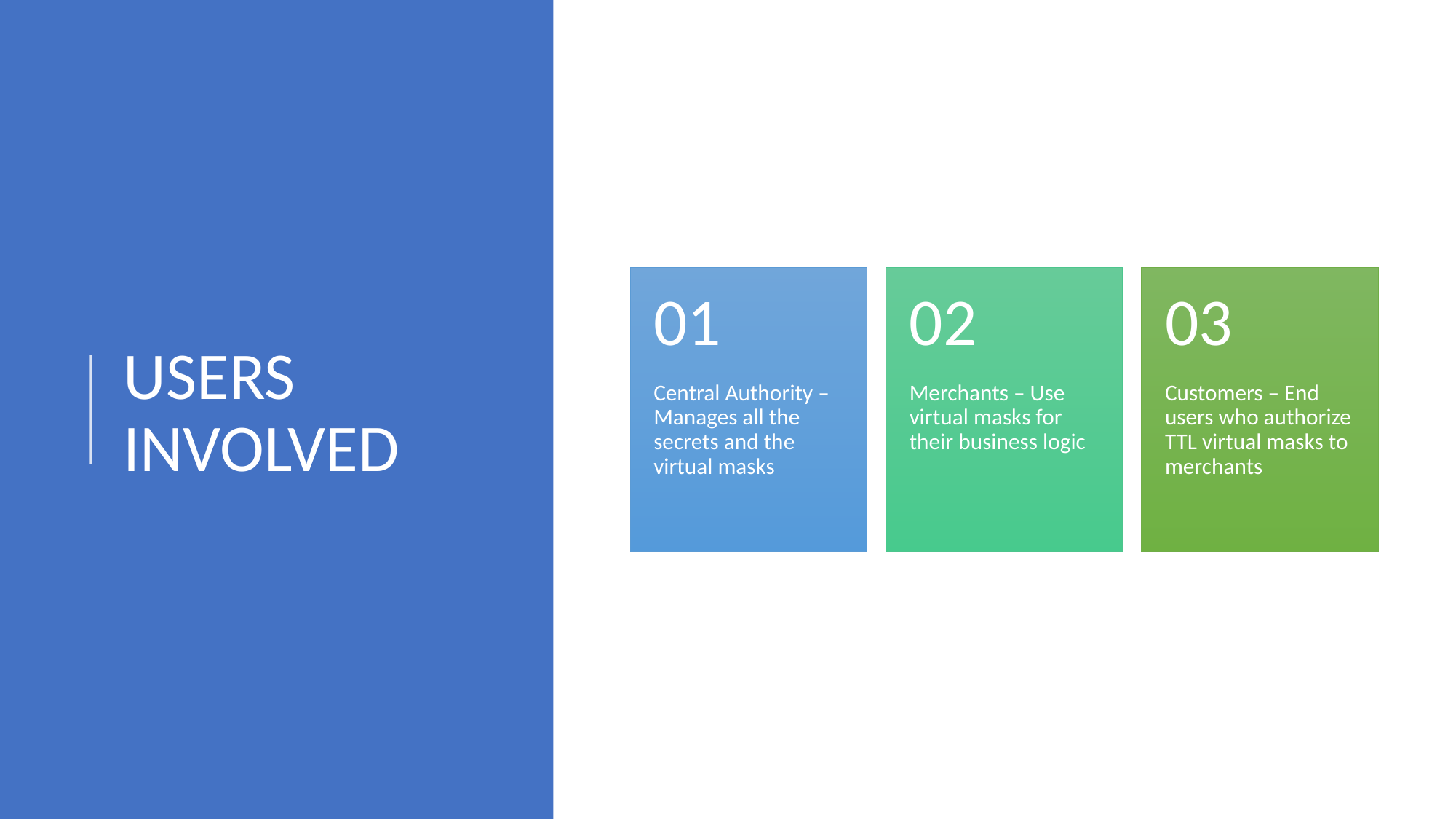

Central Authority – Manages all the secrets and the virtual masks
01
Merchants – Use virtual masks for their business logic
02
Customers – End users who authorize TTL virtual masks to merchants
03
# USERS INVOLVED